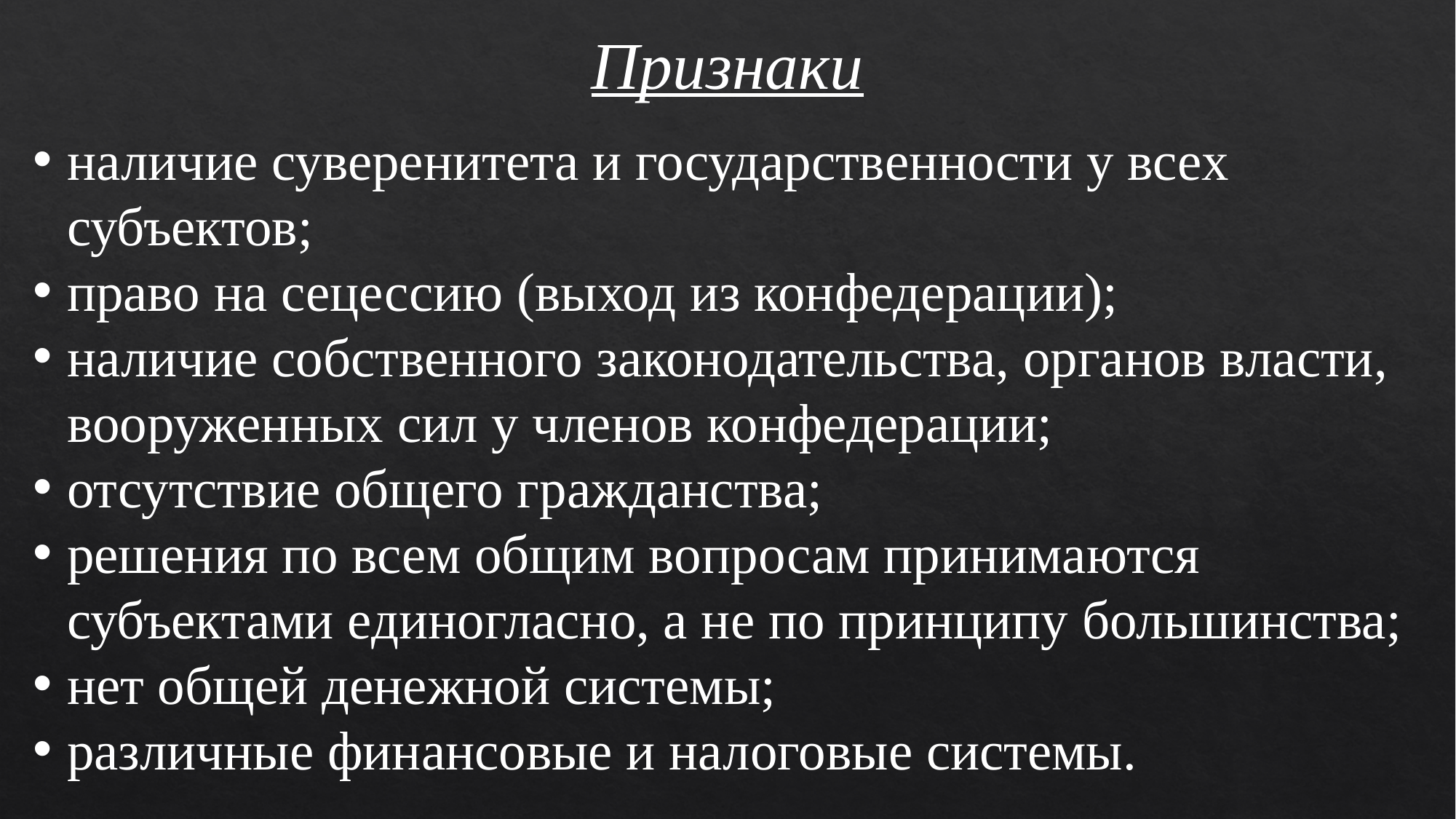

Признаки
наличие суверенитета и государственности у всех субъектов;
право на сецессию (выход из конфедерации);
наличие собственного законодательства, органов власти, вооруженных сил у членов конфедерации;
отсутствие общего гражданства;
решения по всем общим вопросам принимаются субъектами единогласно, а не по принципу большинства;
нет общей денежной системы;
различные финансовые и налоговые системы.